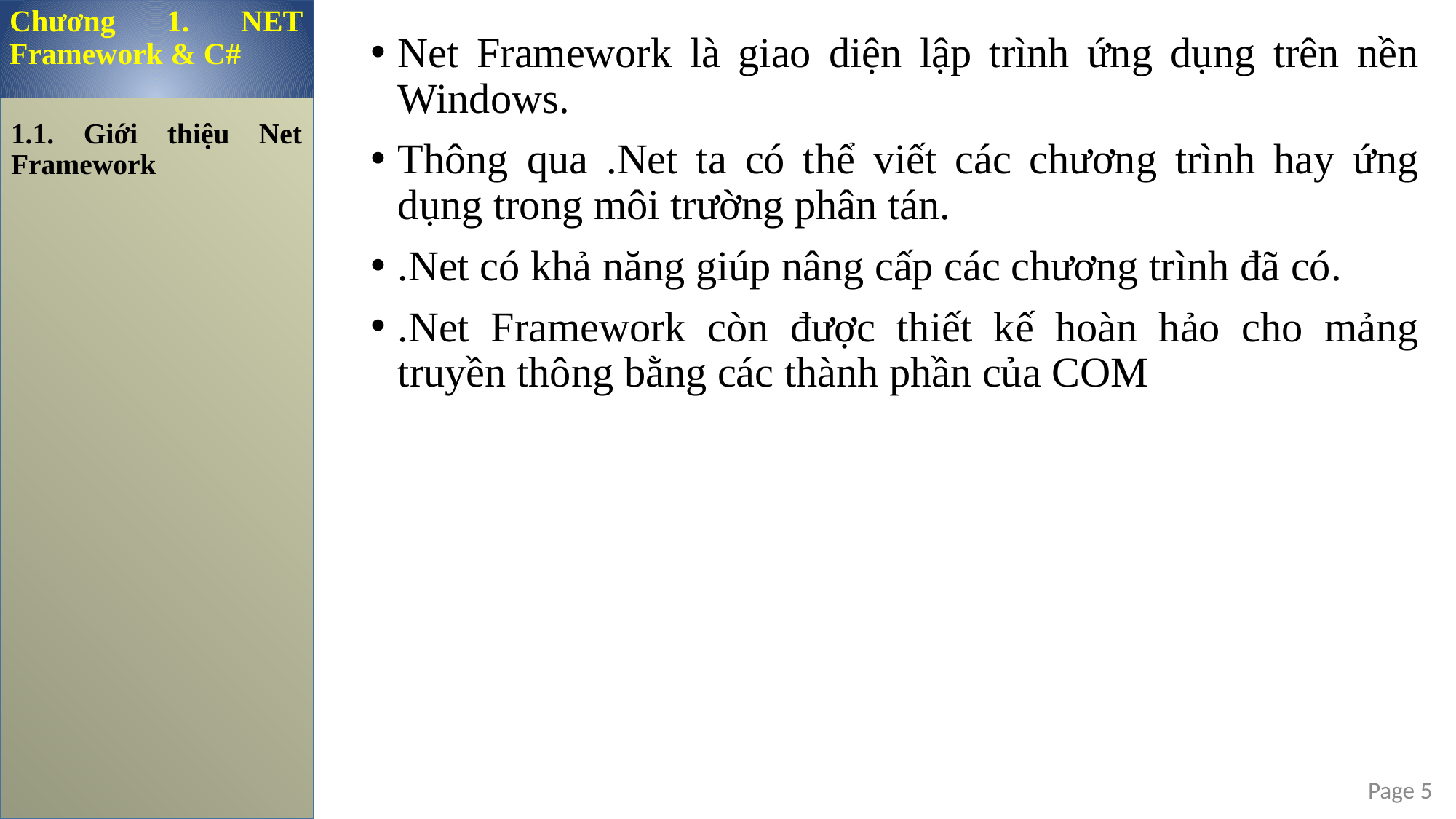

Chương 1. NET Framework & C#
Net Framework là giao diện lập trình ứng dụng trên nền Windows.
Thông qua .Net ta có thể viết các chương trình hay ứng dụng trong môi trường phân tán.
.Net có khả năng giúp nâng cấp các chương trình đã có.
.Net Framework còn được thiết kế hoàn hảo cho mảng truyền thông bằng các thành phần của COM
1.1. Giới thiệu Net Framework
Page 5